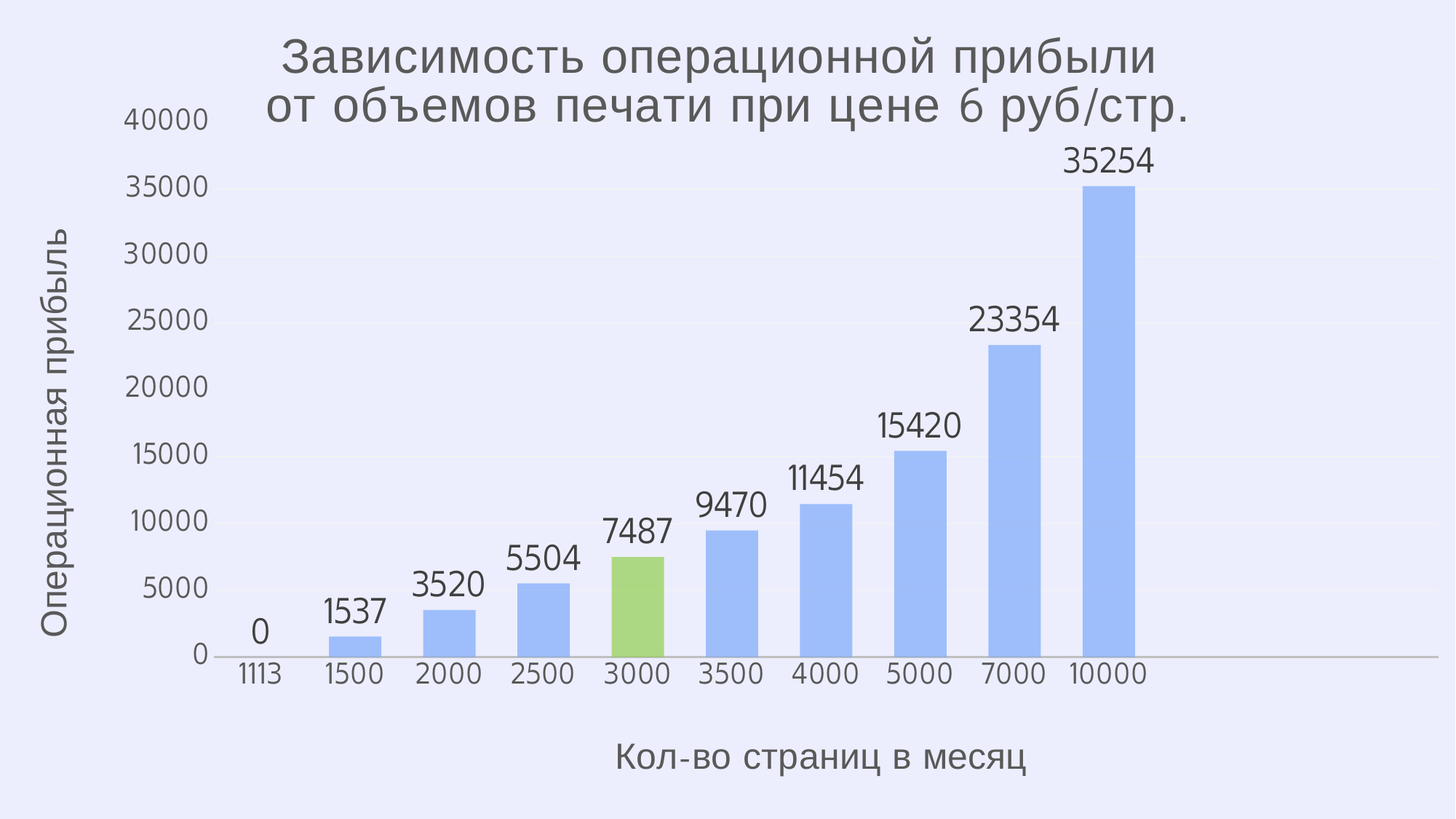

### Chart: Зависимость операционной прибыли
от объемов печати при цене 6 руб/стр.

| Category |  |
|---|---|
| 1113 | 0.0 |
| 1500 | 1537.0 |
| 2000 | 3520.0 |
| 2500 | 5504.0 |
| 3000 | 7487.0 |
| 3500 | 9470.0 |
| 4000 | 11454.0 |
| 5000 | 15420.0 |
| 7000 | 23354.0 |
| 10000 | 35254.0 |
|  | None |
|  | None |
|  | None |